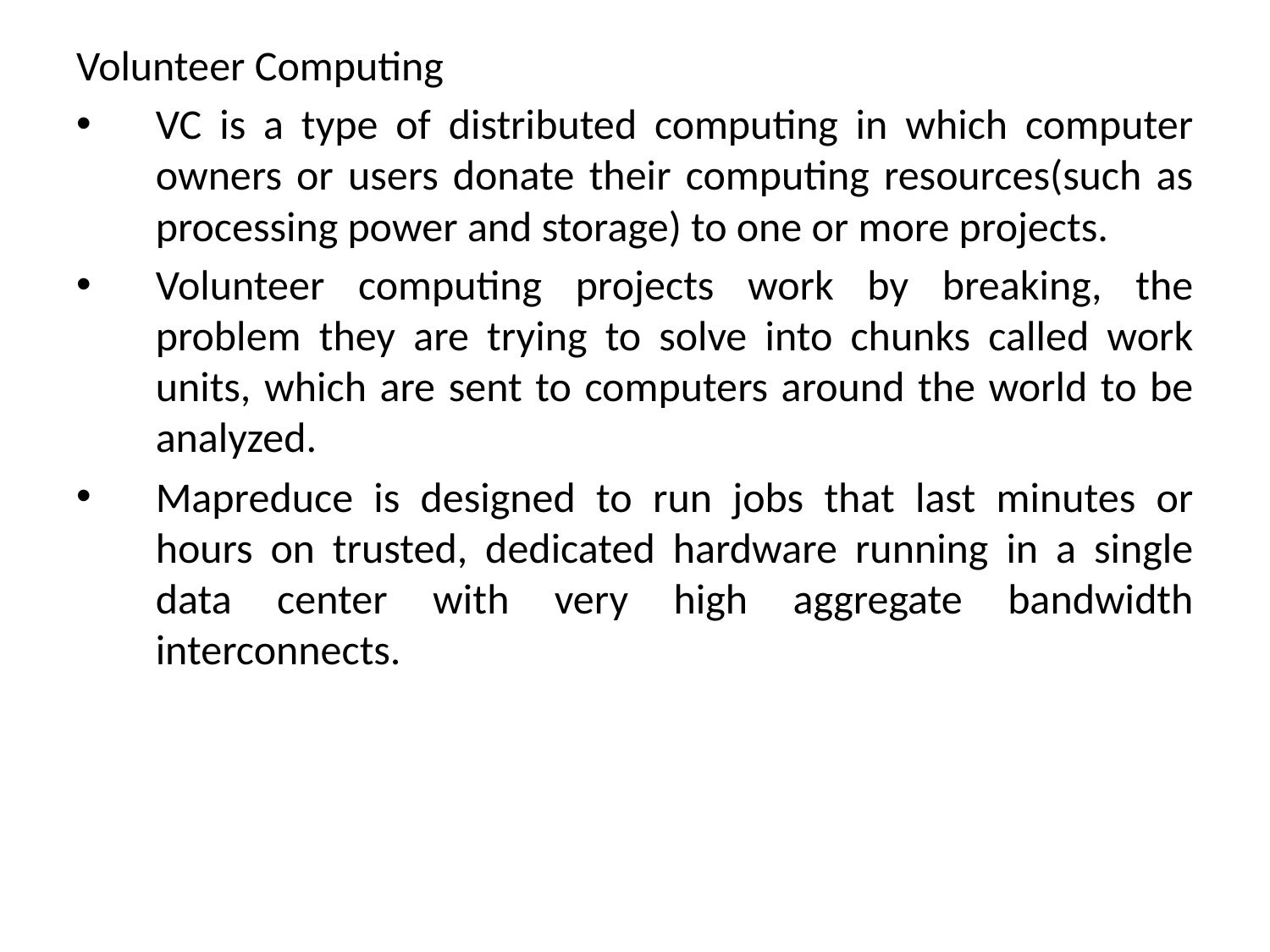

Volunteer Computing
VC is a type of distributed computing in which computer owners or users donate their computing resources(such as processing power and storage) to one or more projects.
Volunteer computing projects work by breaking, the problem they are trying to solve into chunks called work units, which are sent to computers around the world to be analyzed.
Mapreduce is designed to run jobs that last minutes or hours on trusted, dedicated hardware running in a single data center with very high aggregate bandwidth interconnects.